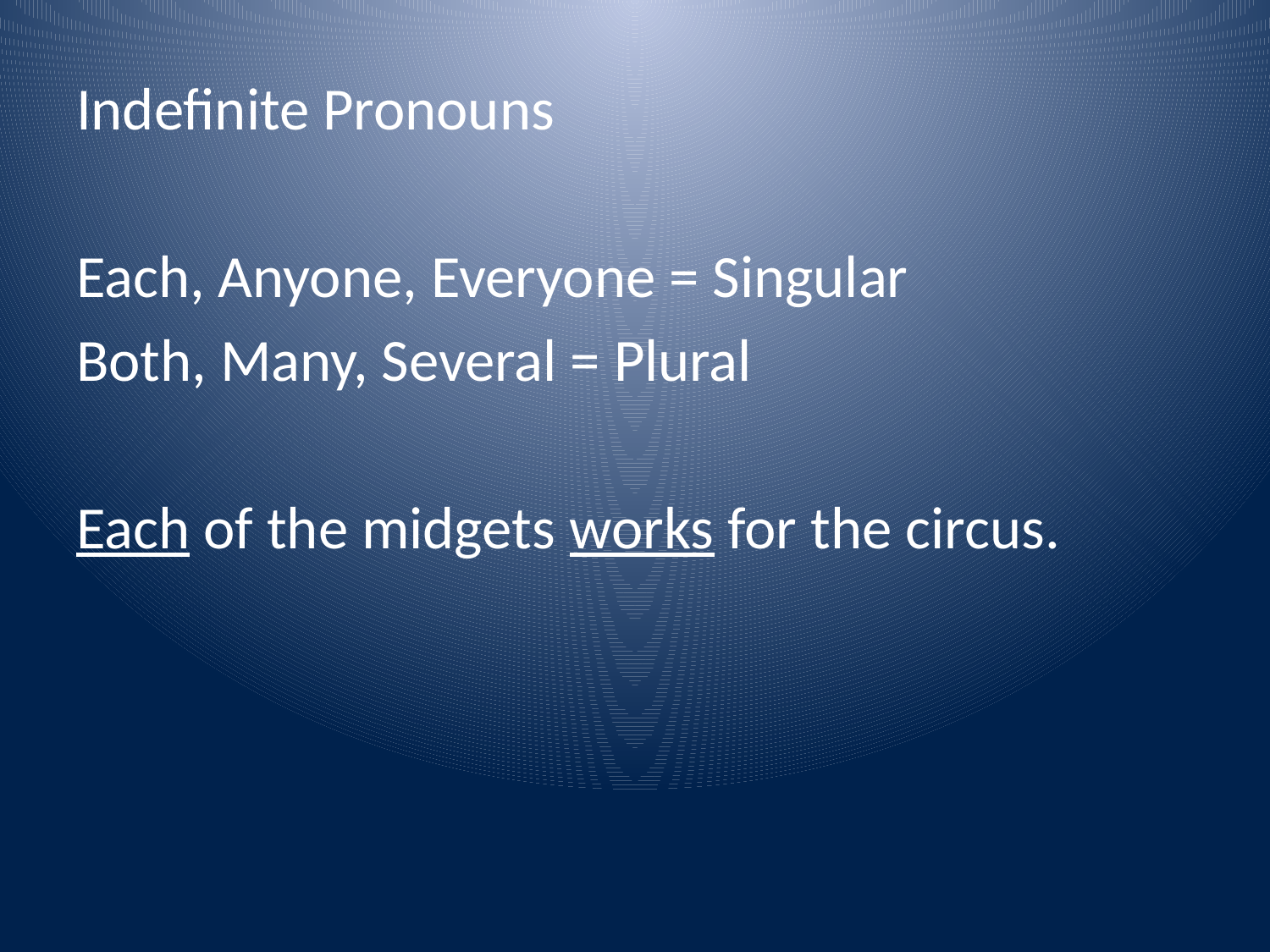

Indefinite Pronouns

Each, Anyone, Everyone = Singular
Both, Many, Several = Plural

Each of the midgets works for the circus.